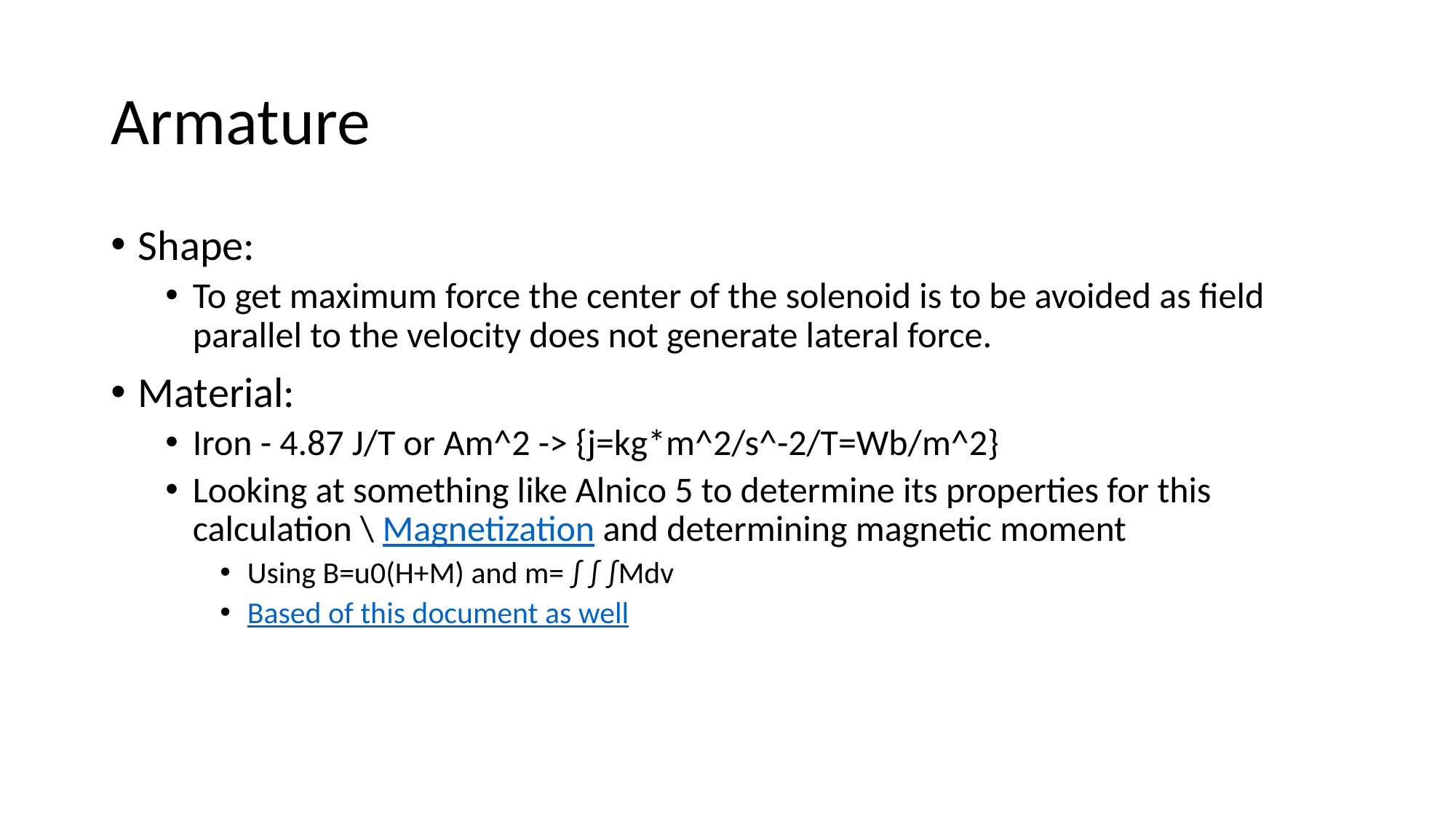

# Armature
Shape:
To get maximum force the center of the solenoid is to be avoided as field parallel to the velocity does not generate lateral force.
Material:
Iron - 4.87 J/T or Am^2 -> {j=kg*m^2/s^-2/T=Wb/m^2}
Looking at something like Alnico 5 to determine its properties for this calculation \ Magnetization and determining magnetic moment
Using B=u0(H+M) and m= ∫ ∫ ∫Mdv
Based of this document as well